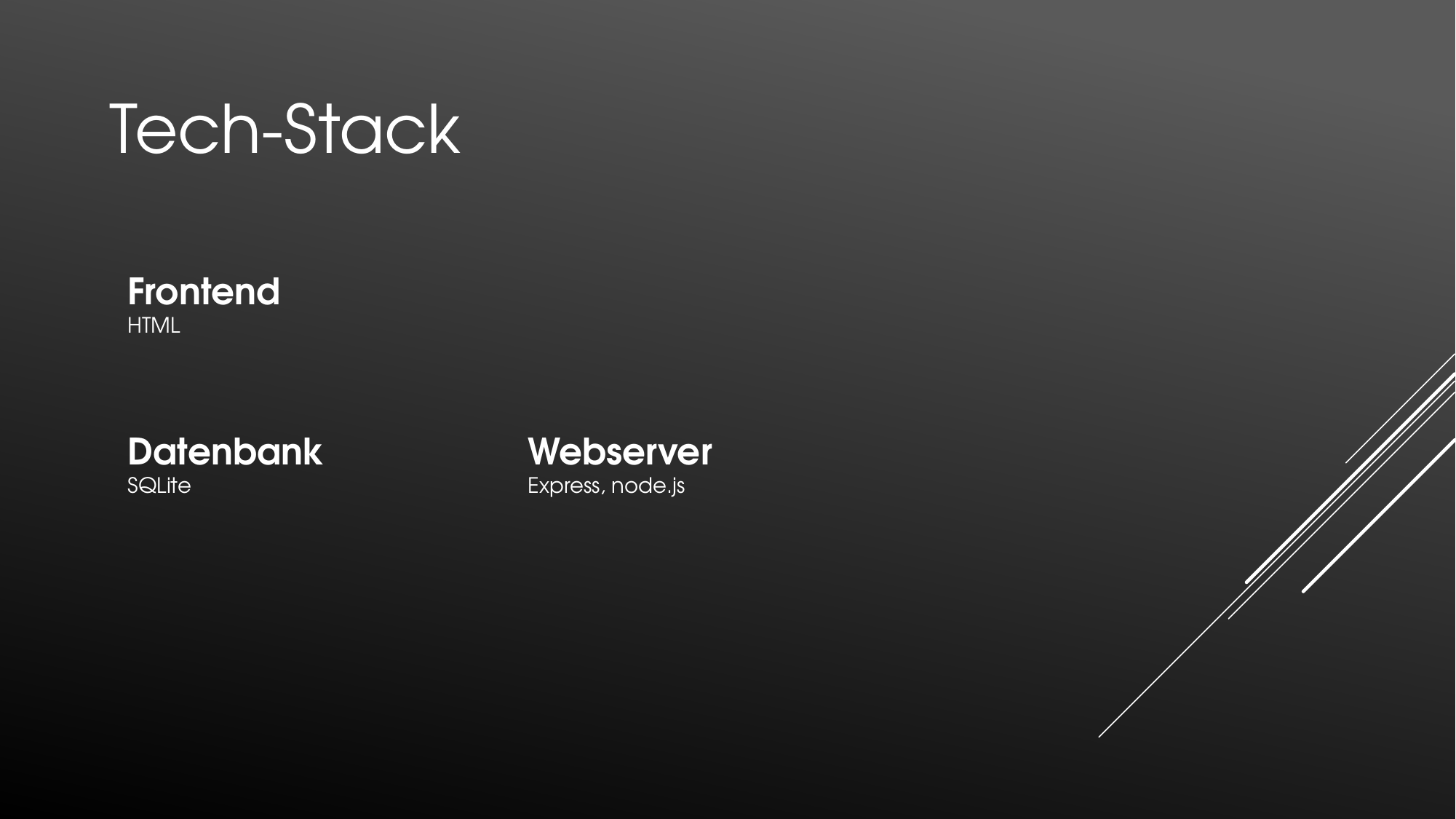

Tech-Stack

Frontend
HTML
Datenbank
SQLite
Webserver
Express, node.js